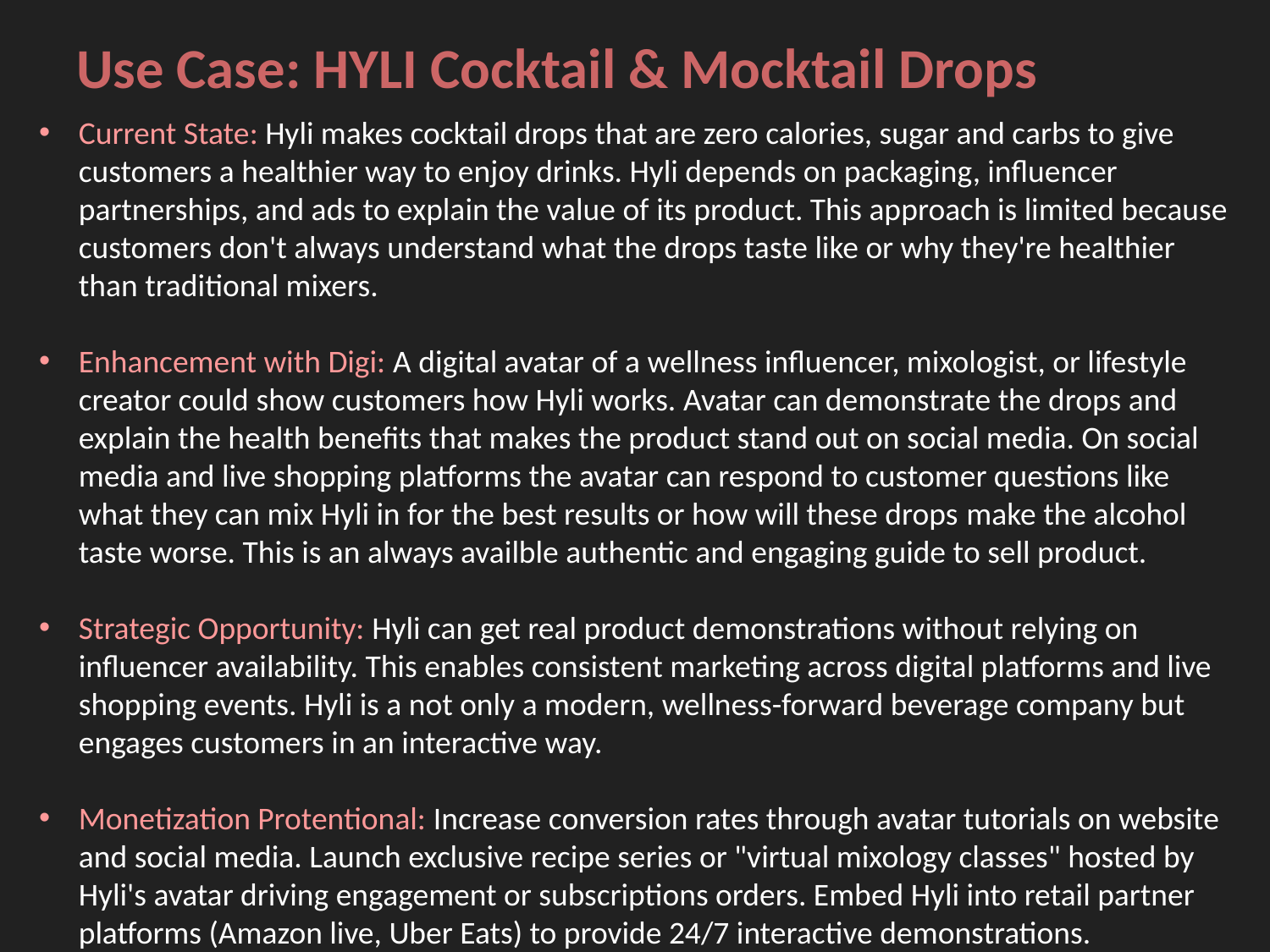

Use Case: HYLI Cocktail & Mocktail Drops
Current State: Hyli makes cocktail drops that are zero calories, sugar and carbs to give customers a healthier way to enjoy drinks. Hyli depends on packaging, influencer partnerships, and ads to explain the value of its product. This approach is limited because customers don't always understand what the drops taste like or why they're healthier than traditional mixers.

Enhancement with Digi: A digital avatar of a wellness influencer, mixologist, or lifestyle creator could show customers how Hyli works. Avatar can demonstrate the drops and explain the health benefits that makes the product stand out on social media. On social media and live shopping platforms the avatar can respond to customer questions like what they can mix Hyli in for the best results or how will these drops make the alcohol taste worse. This is an always availble authentic and engaging guide to sell product.

Strategic Opportunity: Hyli can get real product demonstrations without relying on influencer availability. This enables consistent marketing across digital platforms and live shopping events. Hyli is a not only a modern, wellness-forward beverage company but engages customers in an interactive way.

Monetization Protentional: Increase conversion rates through avatar tutorials on website and social media. Launch exclusive recipe series or "virtual mixology classes" hosted by Hyli's avatar driving engagement or subscriptions orders. Embed Hyli into retail partner platforms (Amazon live, Uber Eats) to provide 24/7 interactive demonstrations.